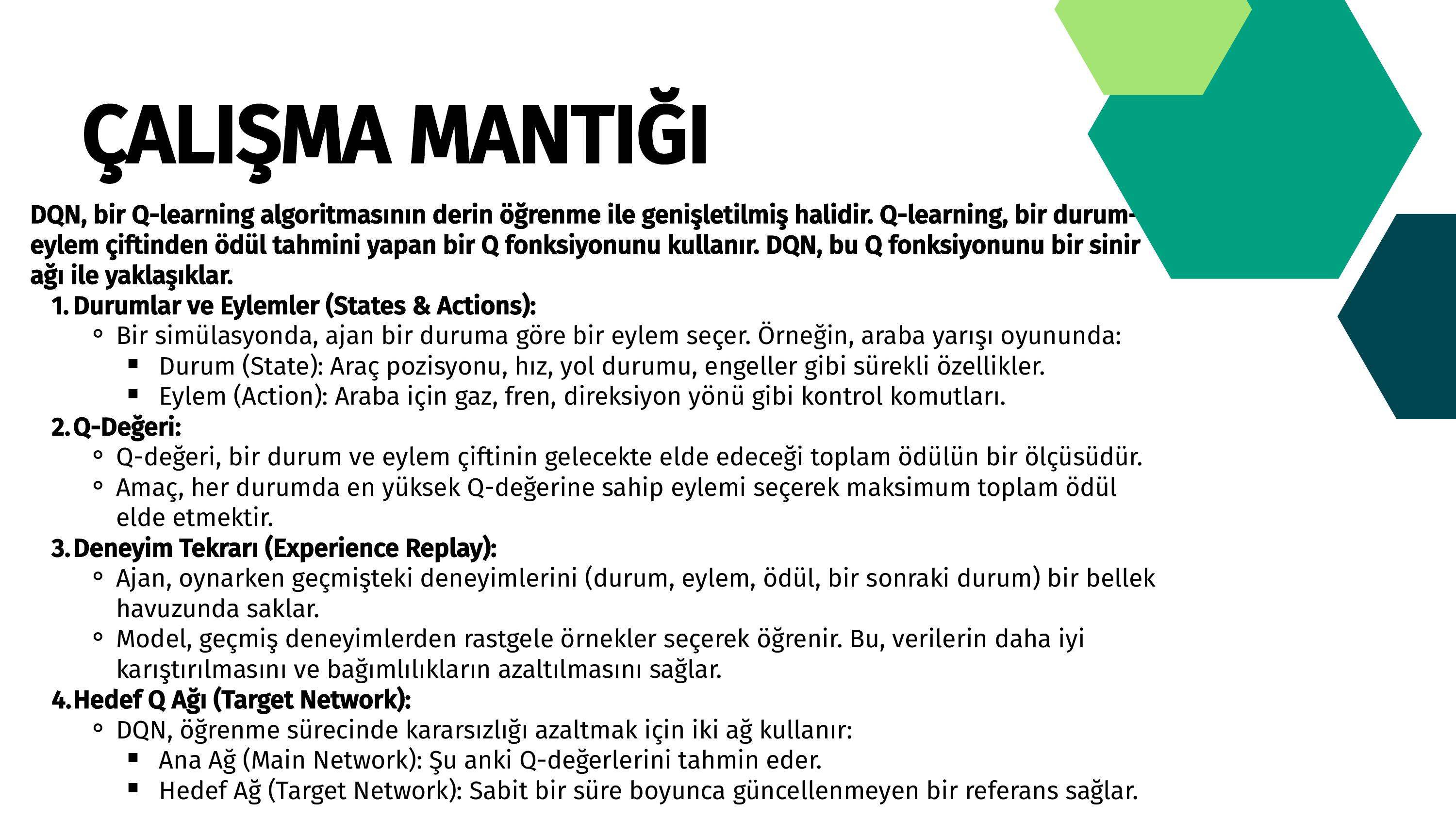

ÇALIŞMA MANTIĞI
DQN, bir Q-learning algoritmasının derin öğrenme ile genişletilmiş halidir. Q-learning, bir durum-eylem çiftinden ödül tahmini yapan bir Q fonksiyonunu kullanır. DQN, bu Q fonksiyonunu bir sinir ağı ile yaklaşıklar.
Durumlar ve Eylemler (States & Actions):
Bir simülasyonda, ajan bir duruma göre bir eylem seçer. Örneğin, araba yarışı oyununda:
Durum (State): Araç pozisyonu, hız, yol durumu, engeller gibi sürekli özellikler.
Eylem (Action): Araba için gaz, fren, direksiyon yönü gibi kontrol komutları.
Q-Değeri:
Q-değeri, bir durum ve eylem çiftinin gelecekte elde edeceği toplam ödülün bir ölçüsüdür.
Amaç, her durumda en yüksek Q-değerine sahip eylemi seçerek maksimum toplam ödül elde etmektir.
Deneyim Tekrarı (Experience Replay):
Ajan, oynarken geçmişteki deneyimlerini (durum, eylem, ödül, bir sonraki durum) bir bellek havuzunda saklar.
Model, geçmiş deneyimlerden rastgele örnekler seçerek öğrenir. Bu, verilerin daha iyi karıştırılmasını ve bağımlılıkların azaltılmasını sağlar.
Hedef Q Ağı (Target Network):
DQN, öğrenme sürecinde kararsızlığı azaltmak için iki ağ kullanır:
Ana Ağ (Main Network): Şu anki Q-değerlerini tahmin eder.
Hedef Ağ (Target Network): Sabit bir süre boyunca güncellenmeyen bir referans sağlar.